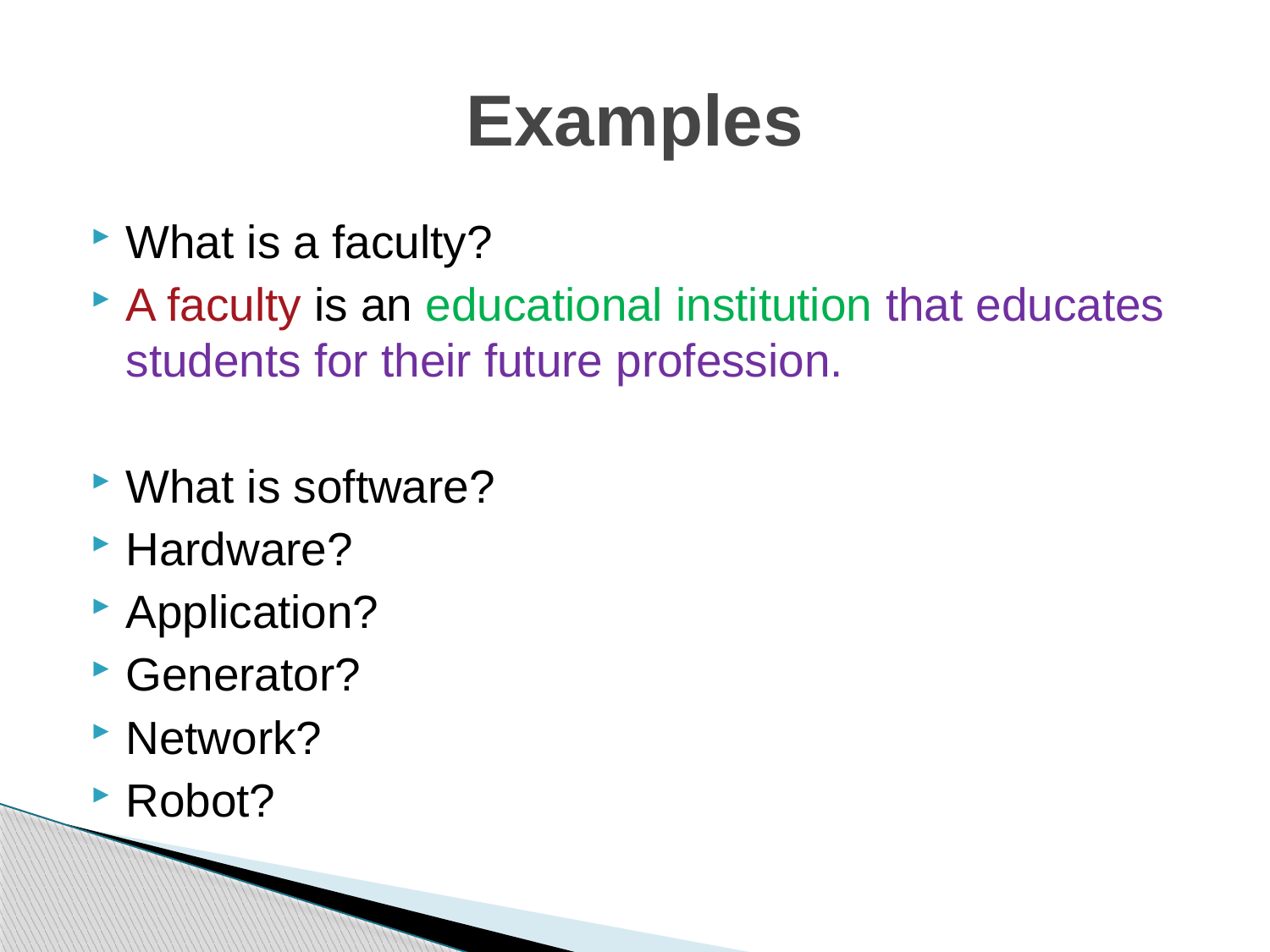

# Examples
What is a faculty?
A faculty is an educational institution that educates students for their future profession.

What is software?
Hardware?
Application?
Generator?
Network?
Robot?